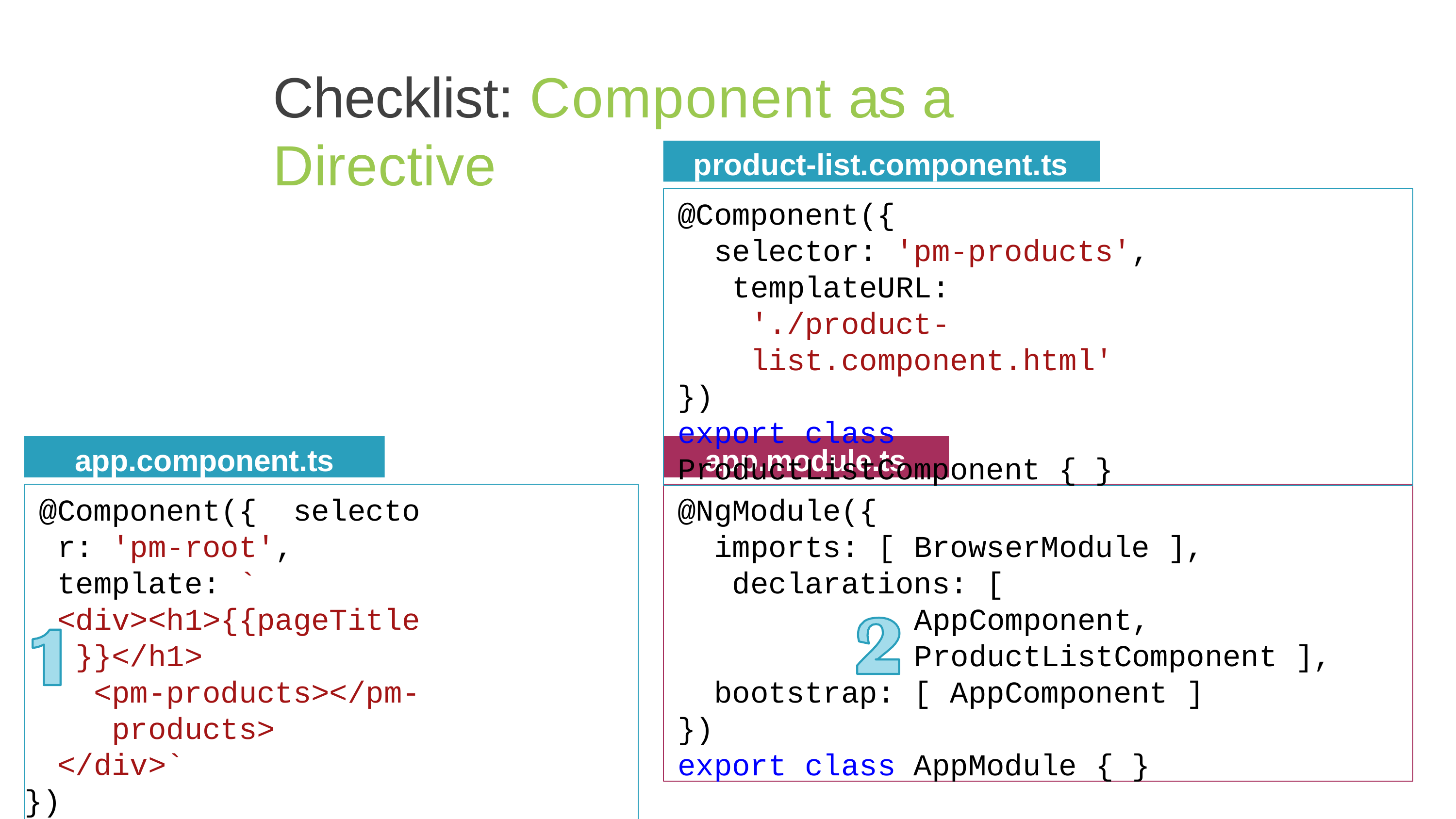

# Checklist: Component as a Directive
product-list.component.ts
@Component({
selector: 'pm-products',  templateURL:
'./product-list.component.html'
})
export class ProductListComponent { }
app.component.ts
app.module.ts
@Component({  selector: 'pm-root',  template: `
<div><h1>{{pageTitle}}</h1>
<pm-products></pm-products>
</div>`
})
export class AppComponent { }
@NgModule({
imports: [ BrowserModule ],  declarations: [
AppComponent,  ProductListComponent ],
bootstrap: [ AppComponent ]
})
export class AppModule { }

36